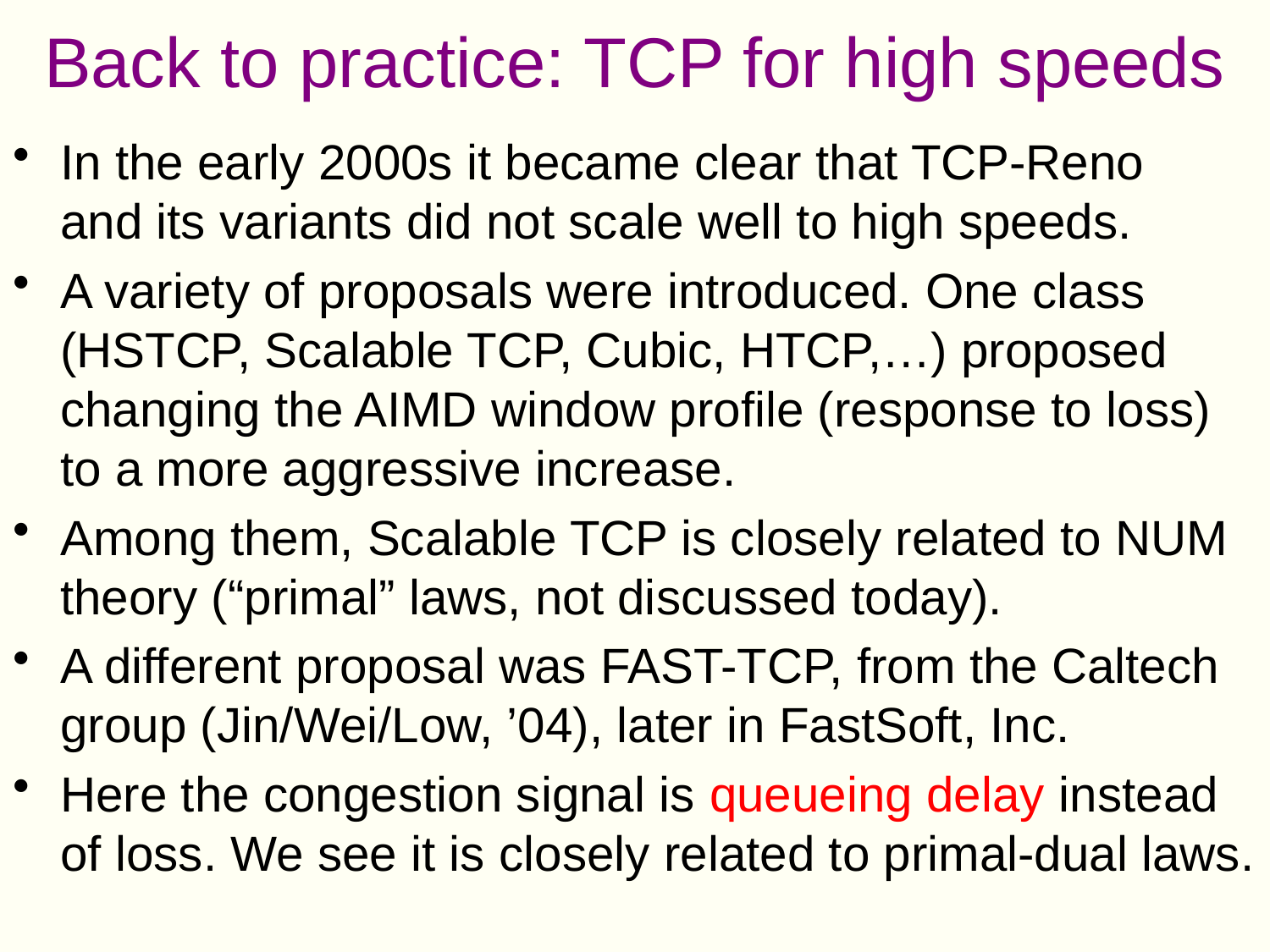

# Back to practice: TCP for high speeds
In the early 2000s it became clear that TCP-Reno   and its variants did not scale well to high speeds.
A variety of proposals were introduced. One class (HSTCP, Scalable TCP, Cubic, HTCP,…) proposed changing the AIMD window profile (response to loss) to a more aggressive increase.
Among them, Scalable TCP is closely related to NUM theory (“primal” laws, not discussed today).
A different proposal was FAST-TCP, from the Caltech group (Jin/Wei/Low, ’04), later in FastSoft, Inc.
Here the congestion signal is queueing delay instead of loss. We see it is closely related to primal-dual laws.